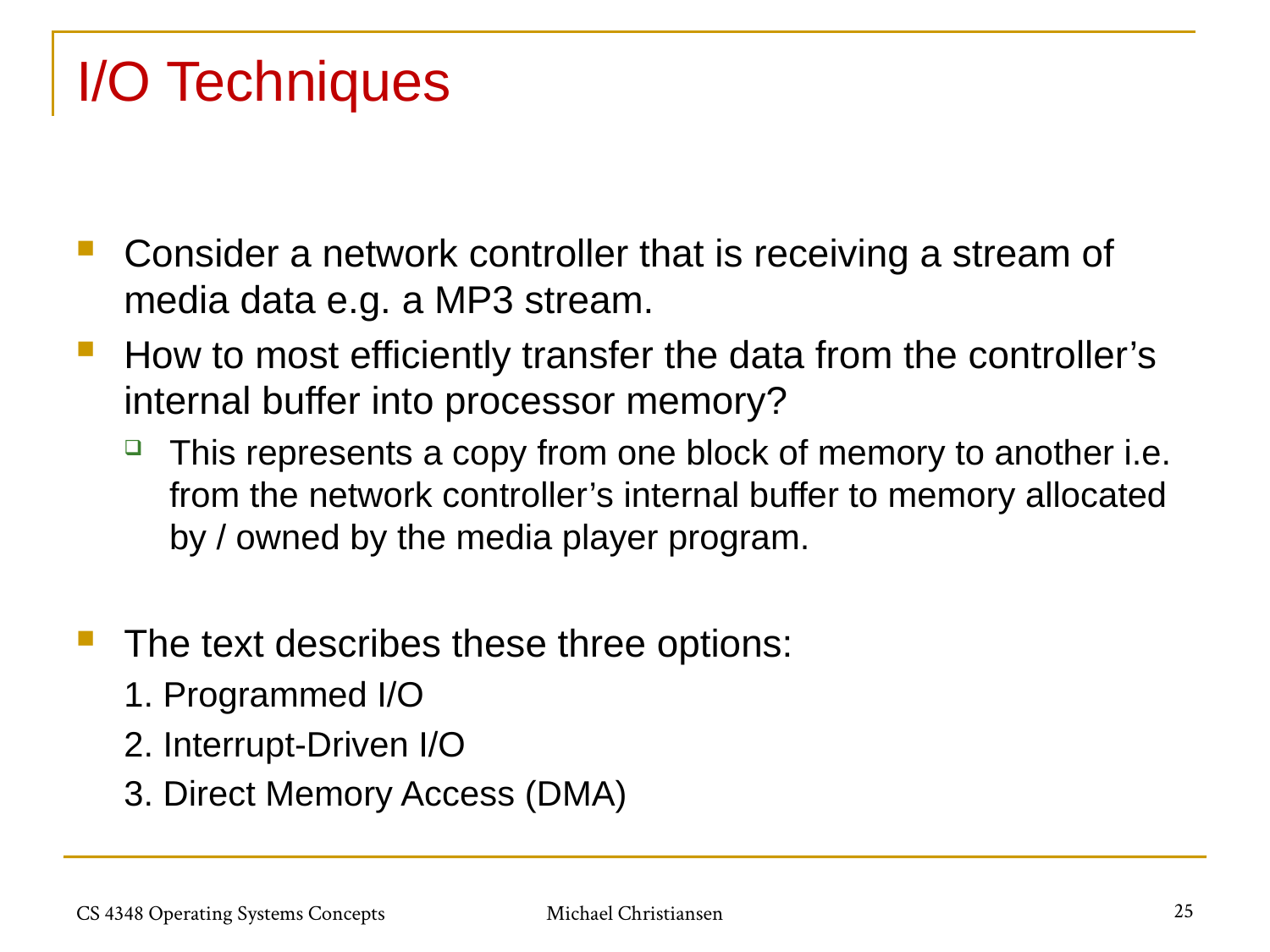

# I/O Techniques
Consider a network controller that is receiving a stream of media data e.g. a MP3 stream.
How to most efficiently transfer the data from the controller’s internal buffer into processor memory?
This represents a copy from one block of memory to another i.e. from the network controller’s internal buffer to memory allocated by / owned by the media player program.

The text describes these three options:
1. Programmed I/O
2. Interrupt-Driven I/O
3. Direct Memory Access (DMA)
25
CS 4348 Operating Systems Concepts
Michael Christiansen